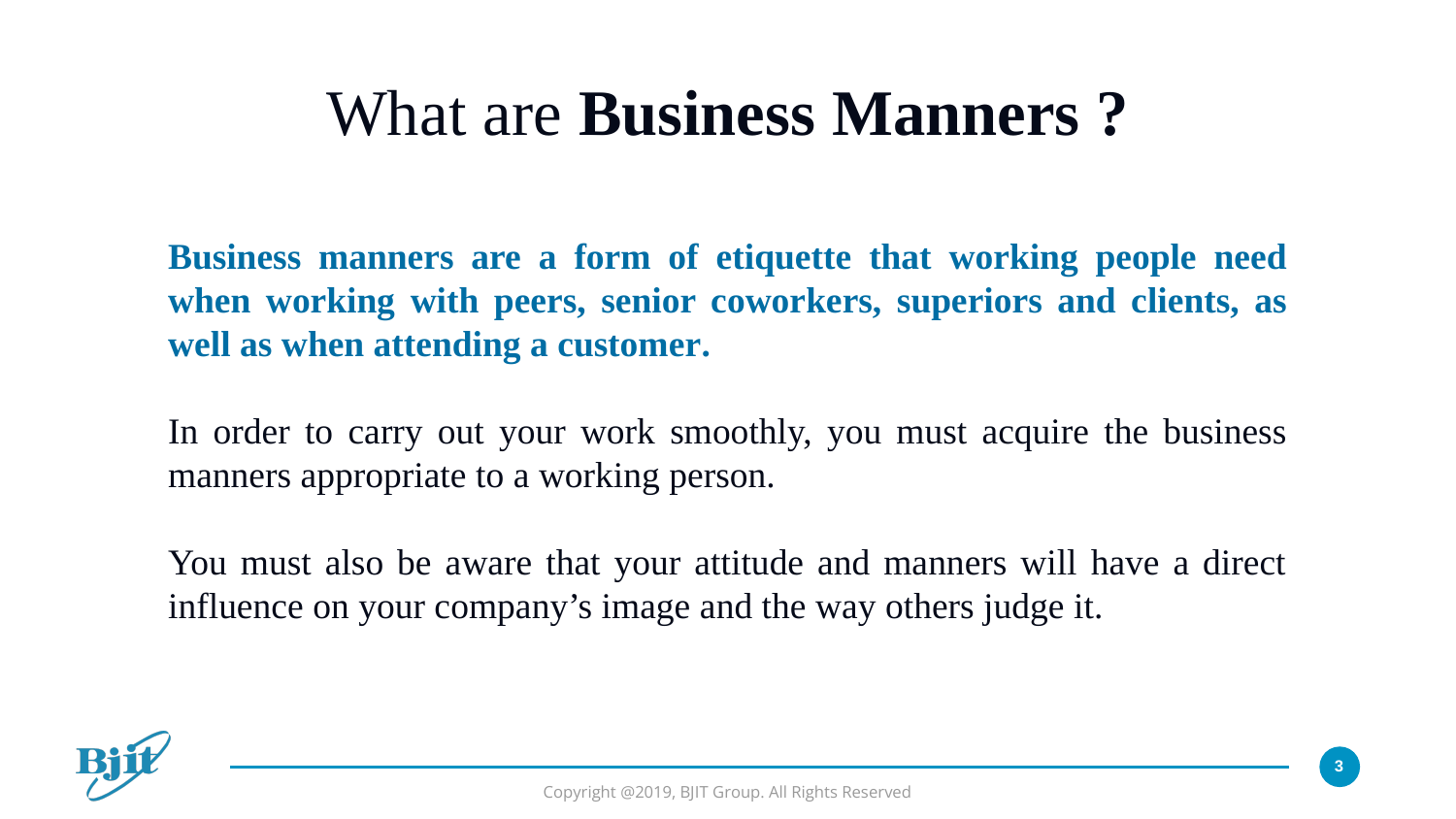

# What are Business Manners ?
Business manners are a form of etiquette that working people need when working with peers, senior coworkers, superiors and clients, as well as when attending a customer.

In order to carry out your work smoothly, you must acquire the business manners appropriate to a working person.

You must also be aware that your attitude and manners will have a direct influence on your company’s image and the way others judge it.